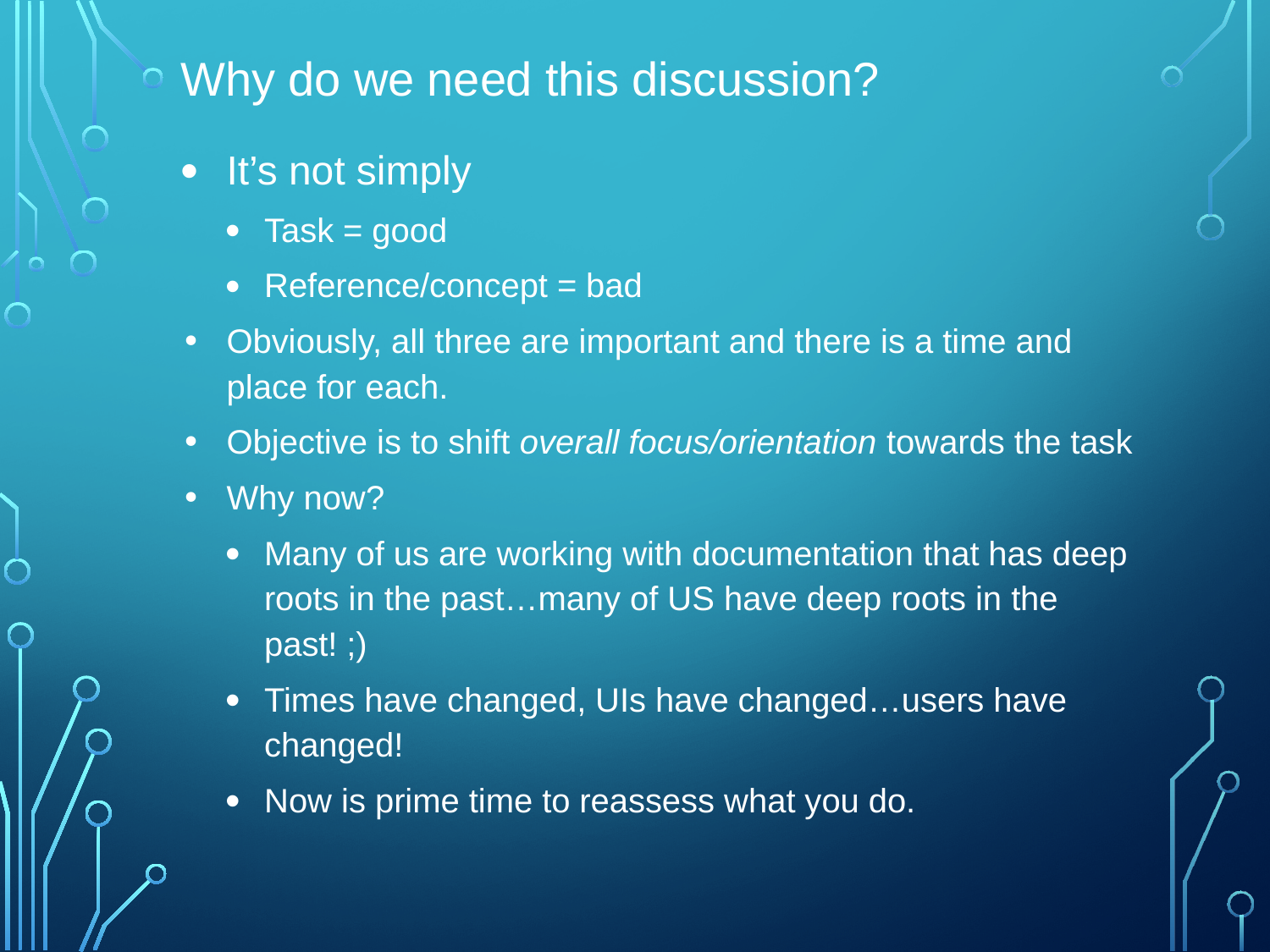

# Why do we need this discussion?
It’s not simply
Task = good
Reference/concept = bad
Obviously, all three are important and there is a time and place for each.
Objective is to shift overall focus/orientation towards the task
Why now?
Many of us are working with documentation that has deep roots in the past…many of US have deep roots in the past! ;)
Times have changed, UIs have changed…users have changed!
Now is prime time to reassess what you do.